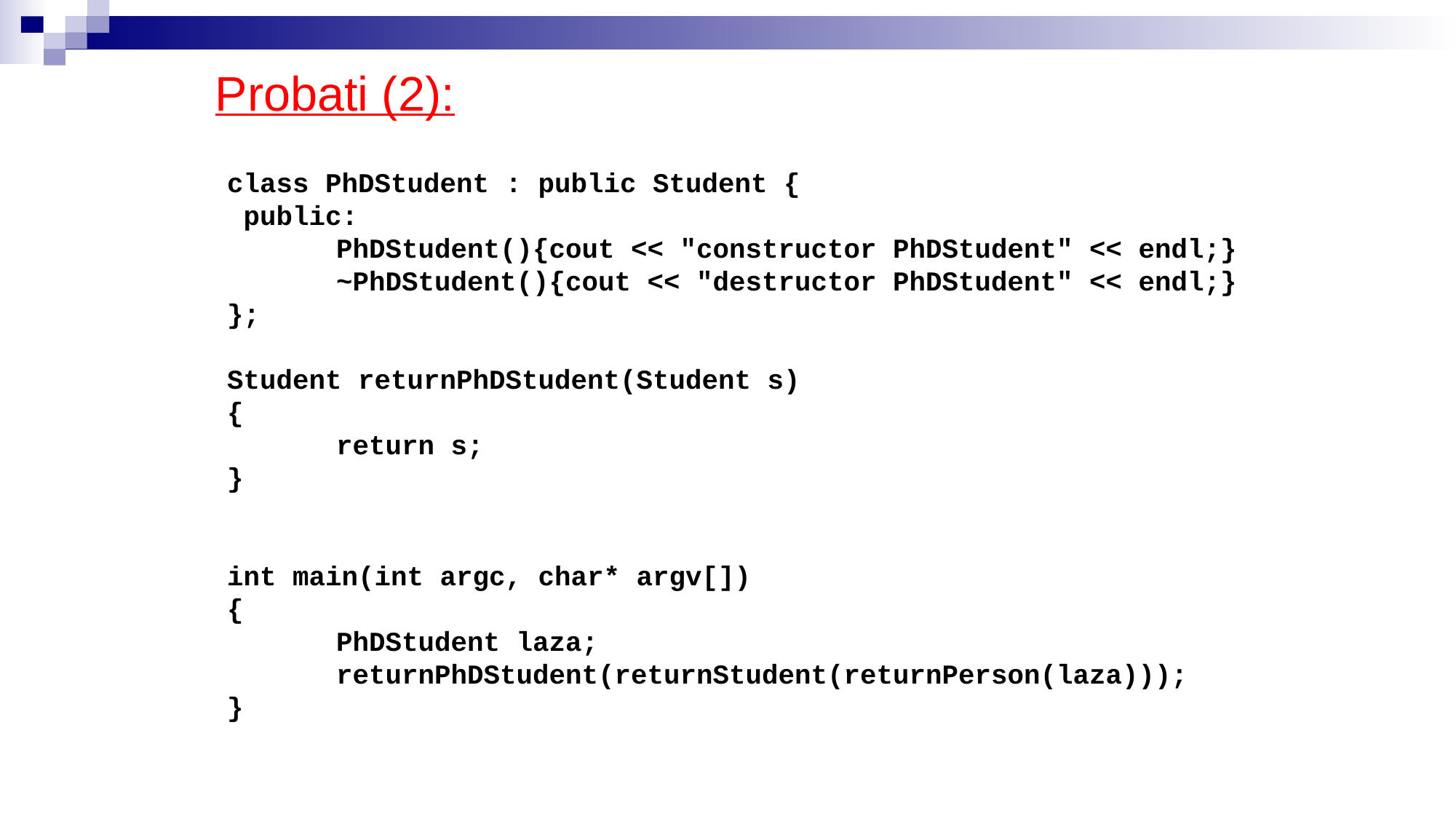

Probati (2):
class PhDStudent : public Student {
 public:
	PhDStudent(){cout << "constructor PhDStudent" << endl;}
	~PhDStudent(){cout << "destructor PhDStudent" << endl;}
};

Student returnPhDStudent(Student s)
{
	return s;
}

int main(int argc, char* argv[])
{
	PhDStudent laza;
	returnPhDStudent(returnStudent(returnPerson(laza)));
}